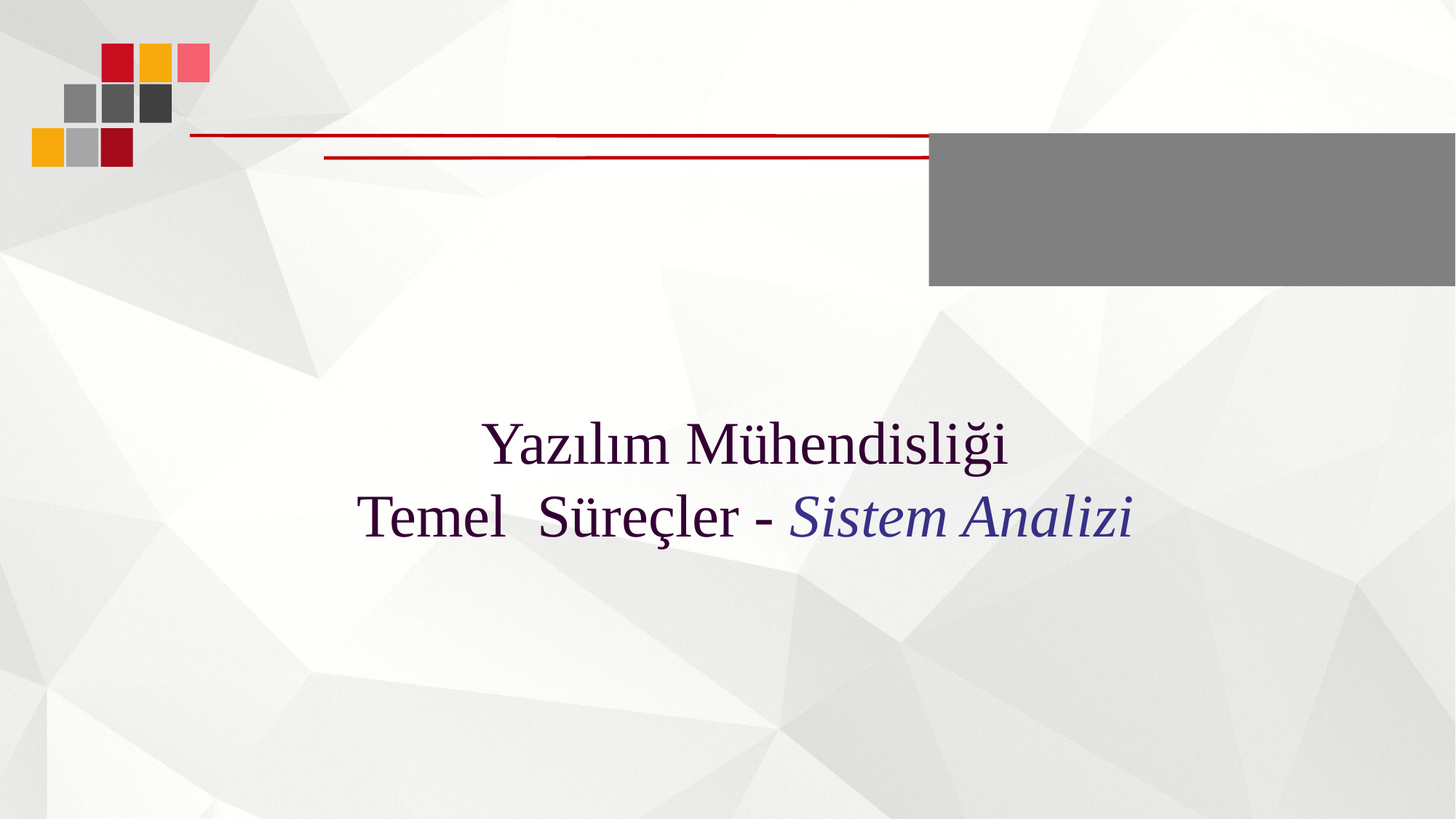

Yazılım Mühendisliği
Temel  Süreçler - Sistem Analizi
1